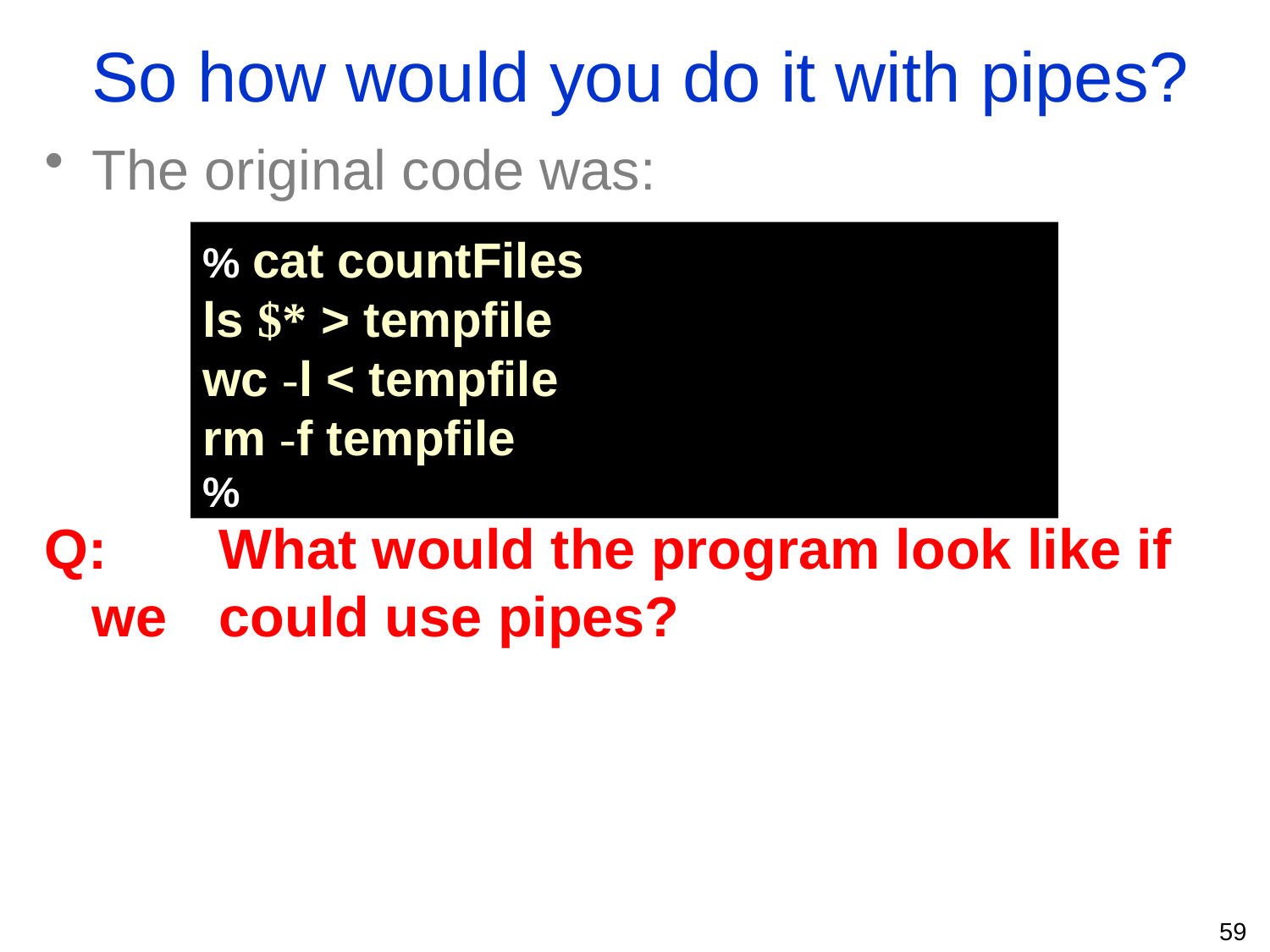

So how would you do it with pipes?
The original code was:

Q:	What would the program look like if we 	could use pipes?
% cat countFiles
ls $* > tempfile
wc -l < tempfile
rm -f tempfile
%
59